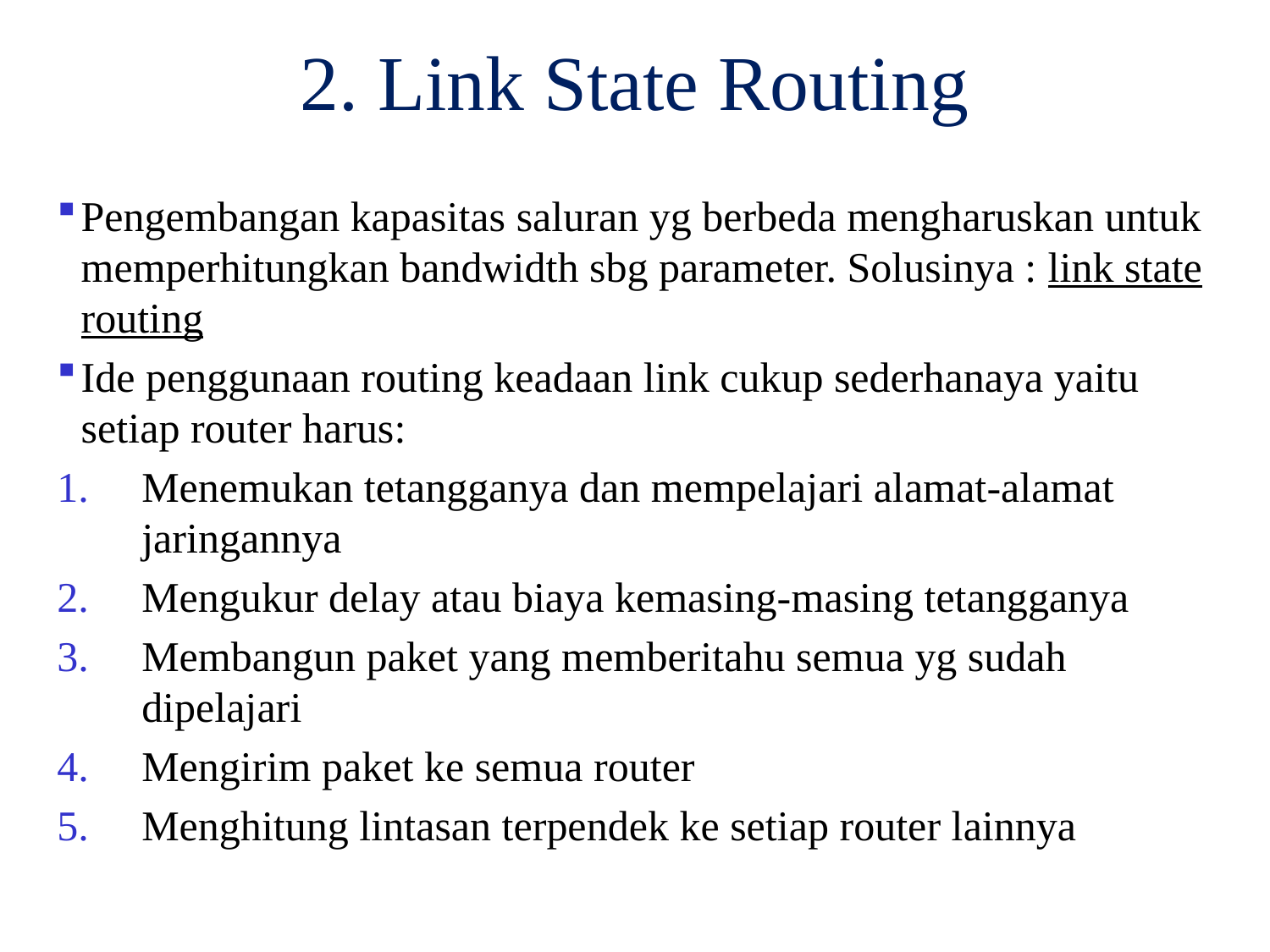

# 2. Link State Routing
Pengembangan kapasitas saluran yg berbeda mengharuskan untuk memperhitungkan bandwidth sbg parameter. Solusinya : link state routing
Ide penggunaan routing keadaan link cukup sederhanaya yaitu setiap router harus:
Menemukan tetangganya dan mempelajari alamat-alamat jaringannya
Mengukur delay atau biaya kemasing-masing tetangganya
Membangun paket yang memberitahu semua yg sudah dipelajari
Mengirim paket ke semua router
Menghitung lintasan terpendek ke setiap router lainnya